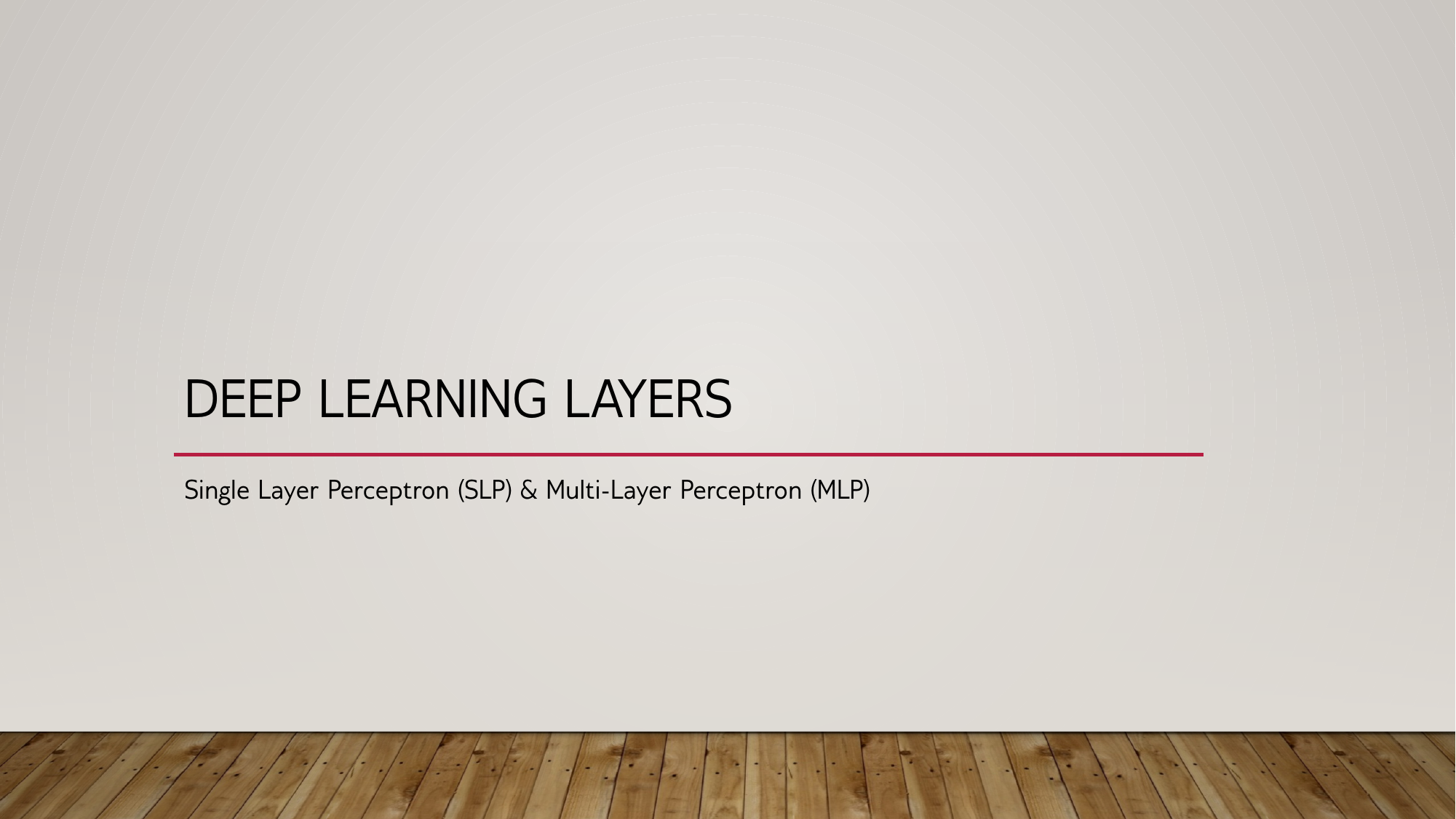

# DEEP LEARNING LAYERS
Single Layer Perceptron (SLP) & Multi-Layer Perceptron (MLP)